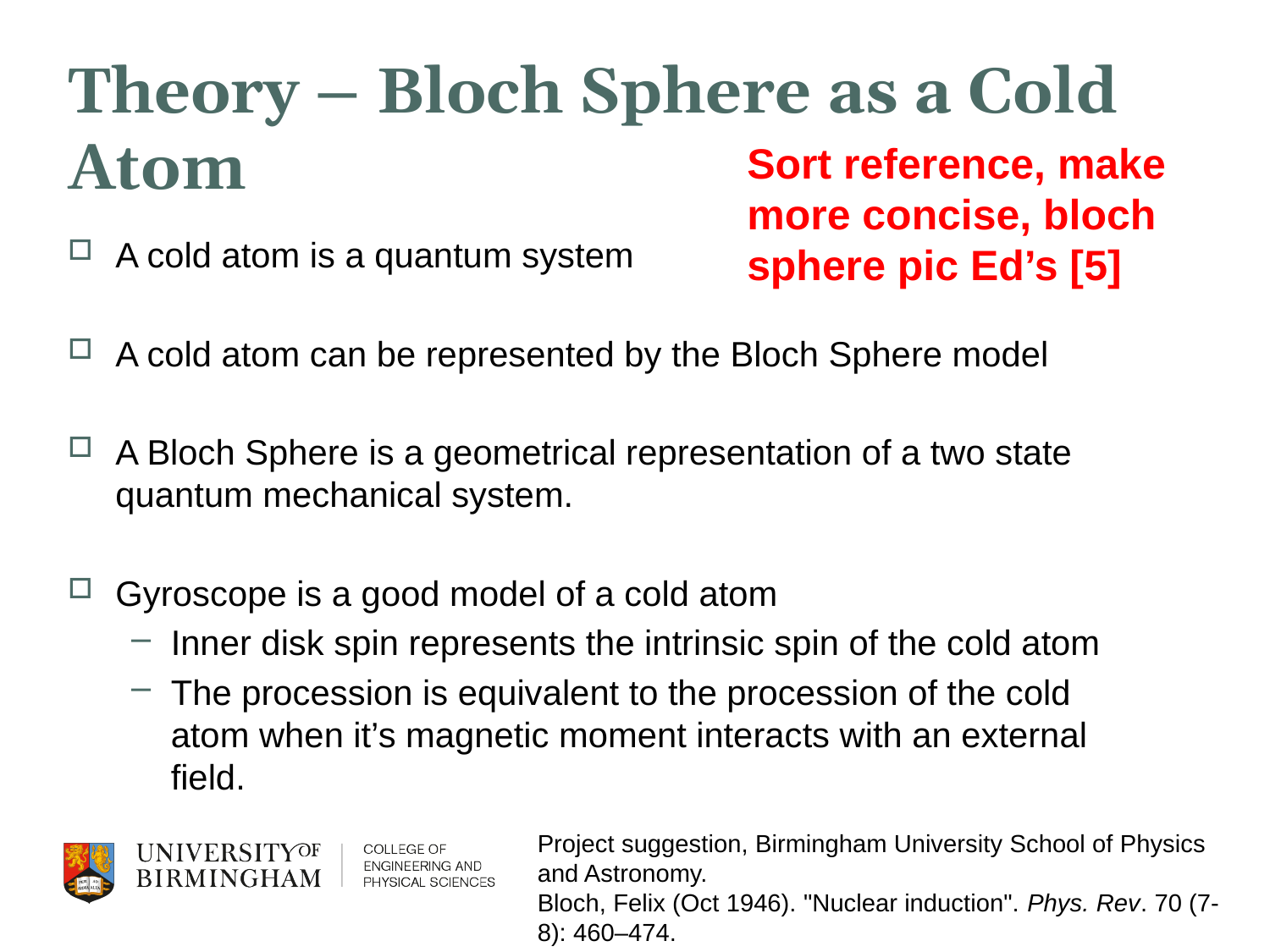

# Theory – Bloch Sphere as a Cold Atom
Sort reference, make more concise, bloch sphere pic Ed’s [5]
A cold atom is a quantum system

A cold atom can be represented by the Bloch Sphere model

A Bloch Sphere is a geometrical representation of a two state quantum mechanical system.

Gyroscope is a good model of a cold atom
Inner disk spin represents the intrinsic spin of the cold atom
The procession is equivalent to the procession of the cold atom when it’s magnetic moment interacts with an external field.
Project suggestion, Birmingham University School of Physics and Astronomy.
Bloch, Felix (Oct 1946). "Nuclear induction". Phys. Rev. 70 (7-8): 460–474.